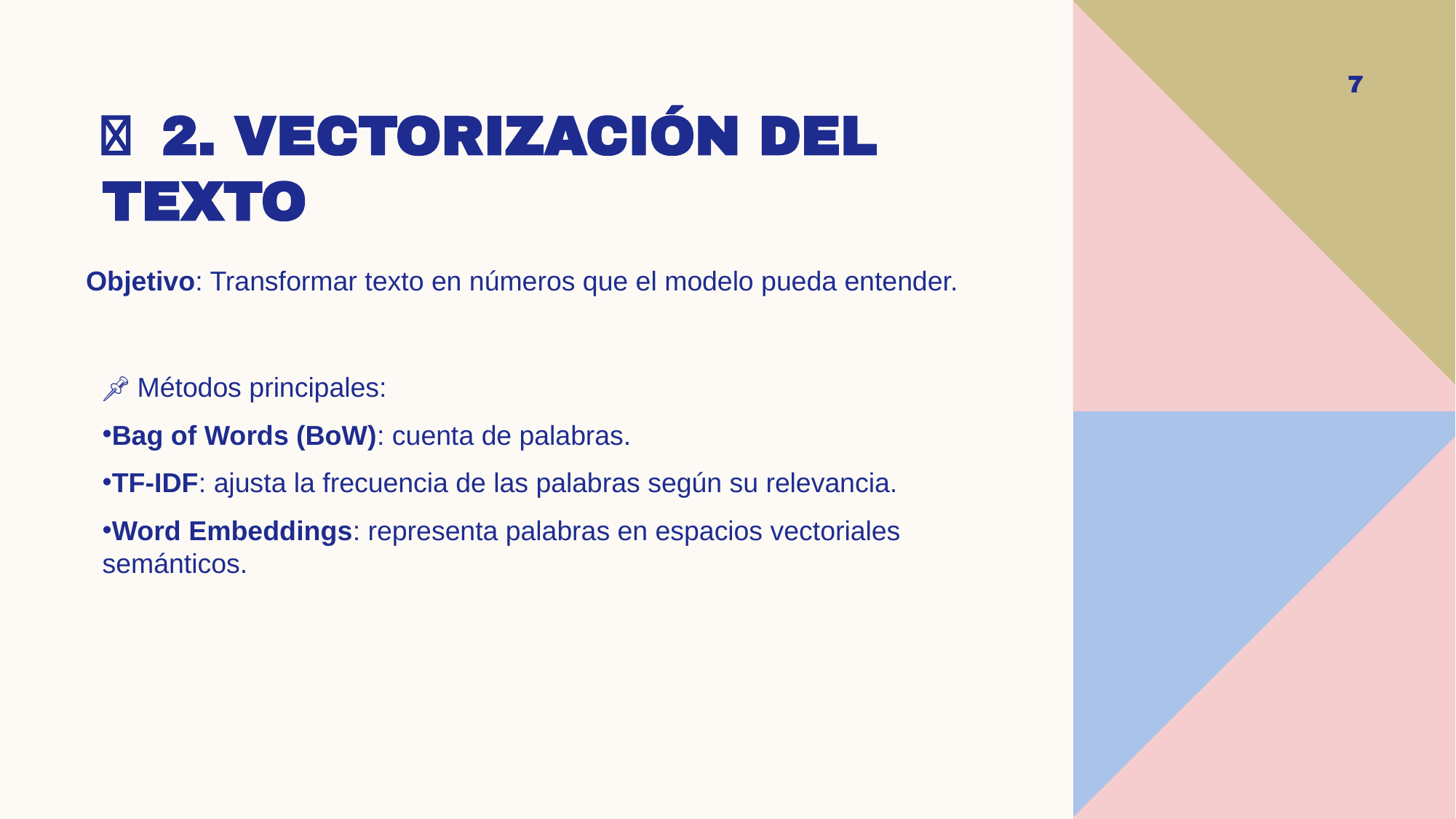

7
# 🧮 2. Vectorización del Texto
Objetivo: Transformar texto en números que el modelo pueda entender.
📌 Métodos principales:
Bag of Words (BoW): cuenta de palabras.
TF-IDF: ajusta la frecuencia de las palabras según su relevancia.
Word Embeddings: representa palabras en espacios vectoriales semánticos.